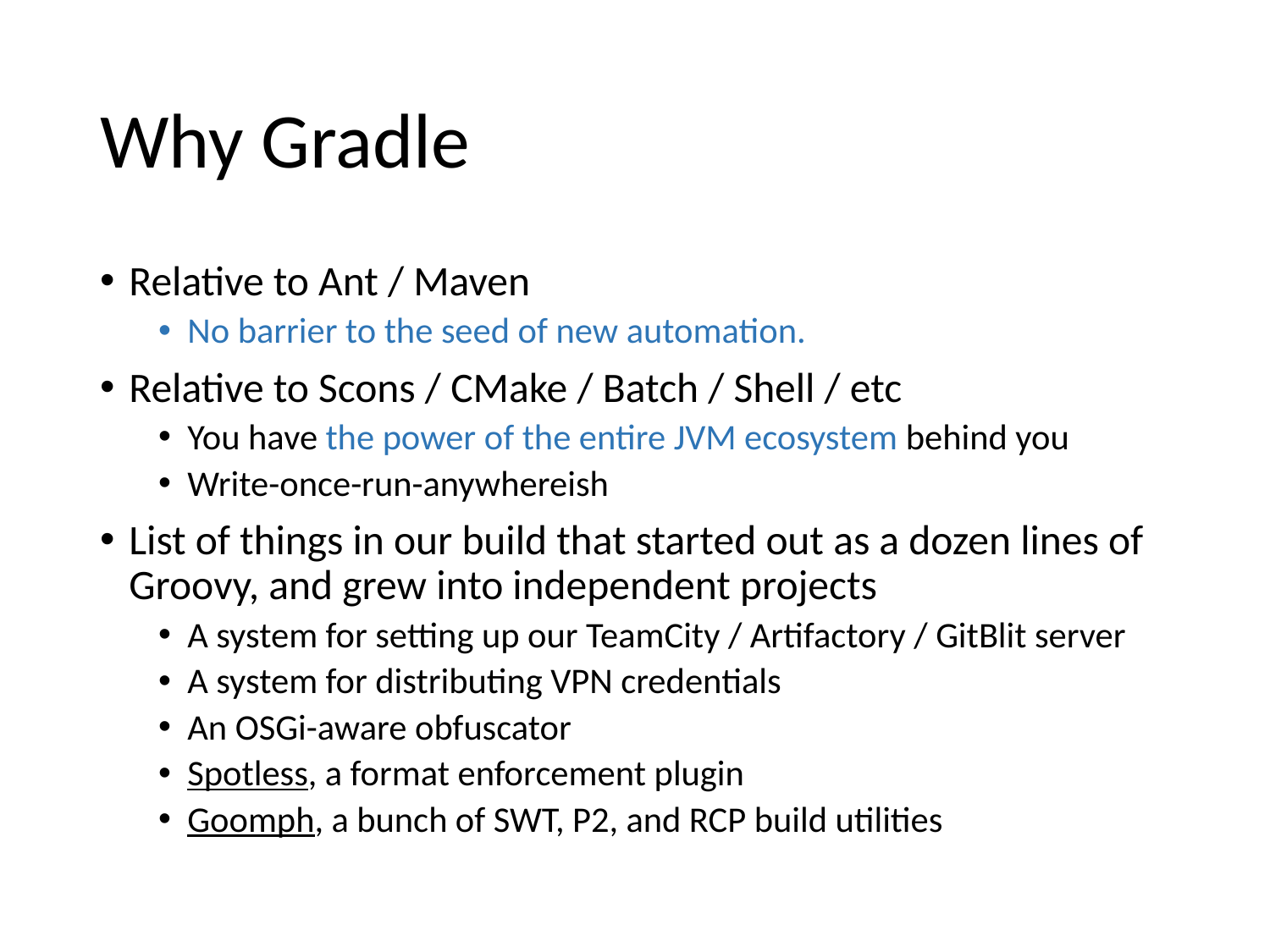

# Why Gradle
Relative to Ant / Maven
No barrier to the seed of new automation.
Relative to Scons / CMake / Batch / Shell / etc
You have the power of the entire JVM ecosystem behind you
Write-once-run-anywhereish
List of things in our build that started out as a dozen lines of Groovy, and grew into independent projects
A system for setting up our TeamCity / Artifactory / GitBlit server
A system for distributing VPN credentials
An OSGi-aware obfuscator
Spotless, a format enforcement plugin
Goomph, a bunch of SWT, P2, and RCP build utilities